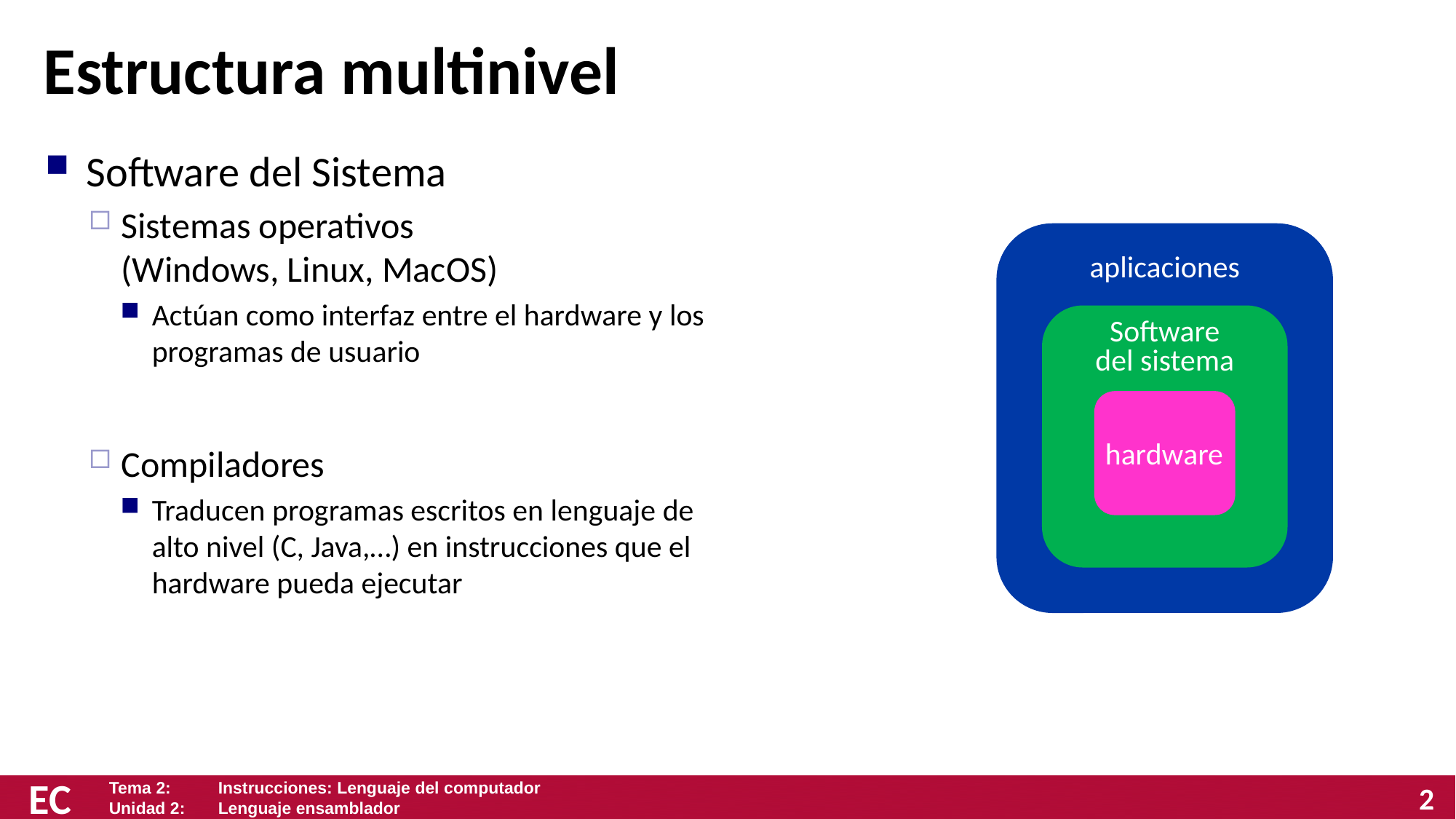

# Estructura multinivel
Software del Sistema
Sistemas operativos
(Windows, Linux, MacOS)
Actúan como interfaz entre el hardware y los programas de usuario

Compiladores
Traducen programas escritos en lenguaje de alto nivel (C, Java,…) en instrucciones que el hardware pueda ejecutar

aplicaciones

Software
del sistema

hardware